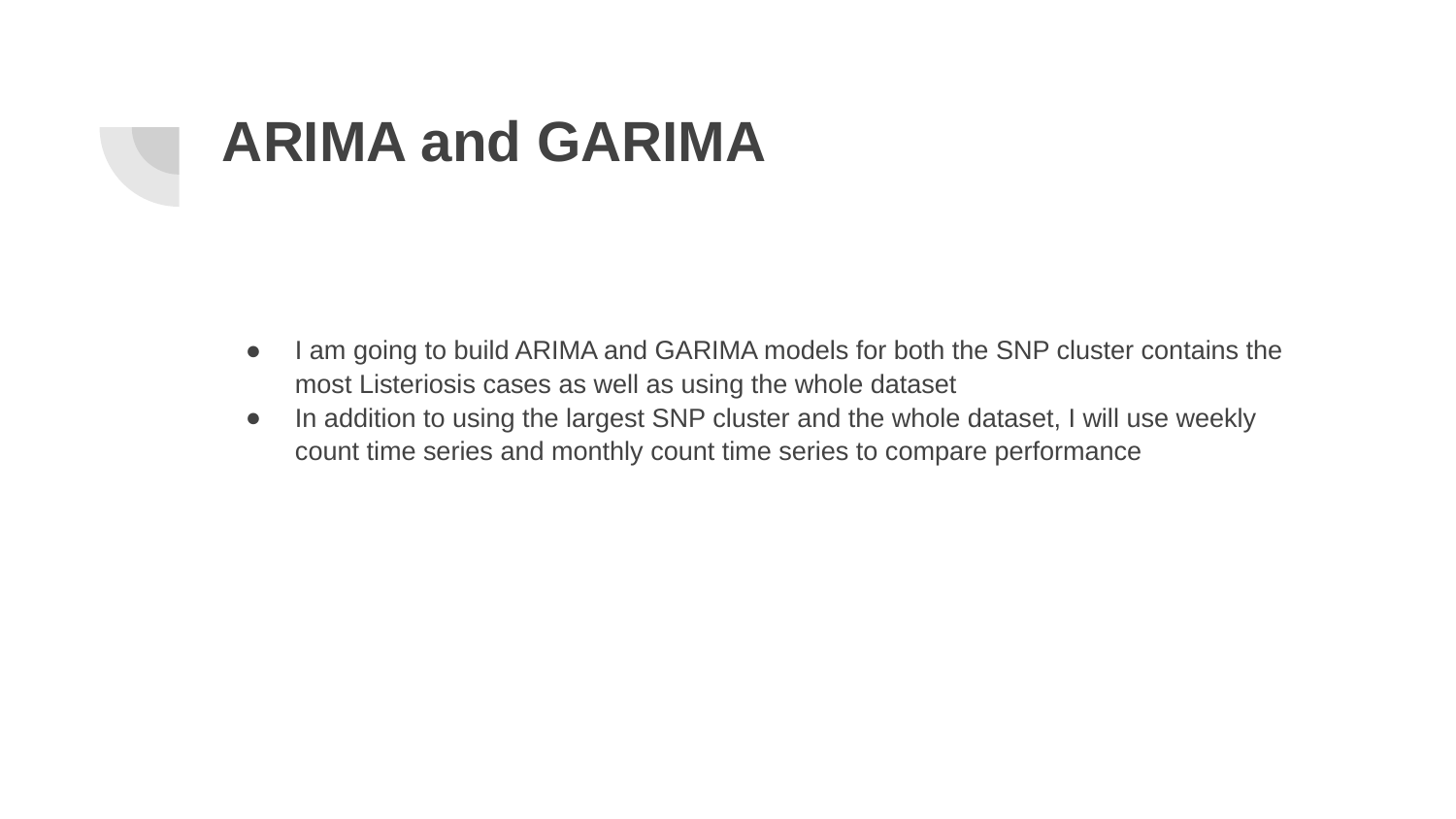

# ARIMA and GARIMA
I am going to build ARIMA and GARIMA models for both the SNP cluster contains the most Listeriosis cases as well as using the whole dataset
In addition to using the largest SNP cluster and the whole dataset, I will use weekly count time series and monthly count time series to compare performance